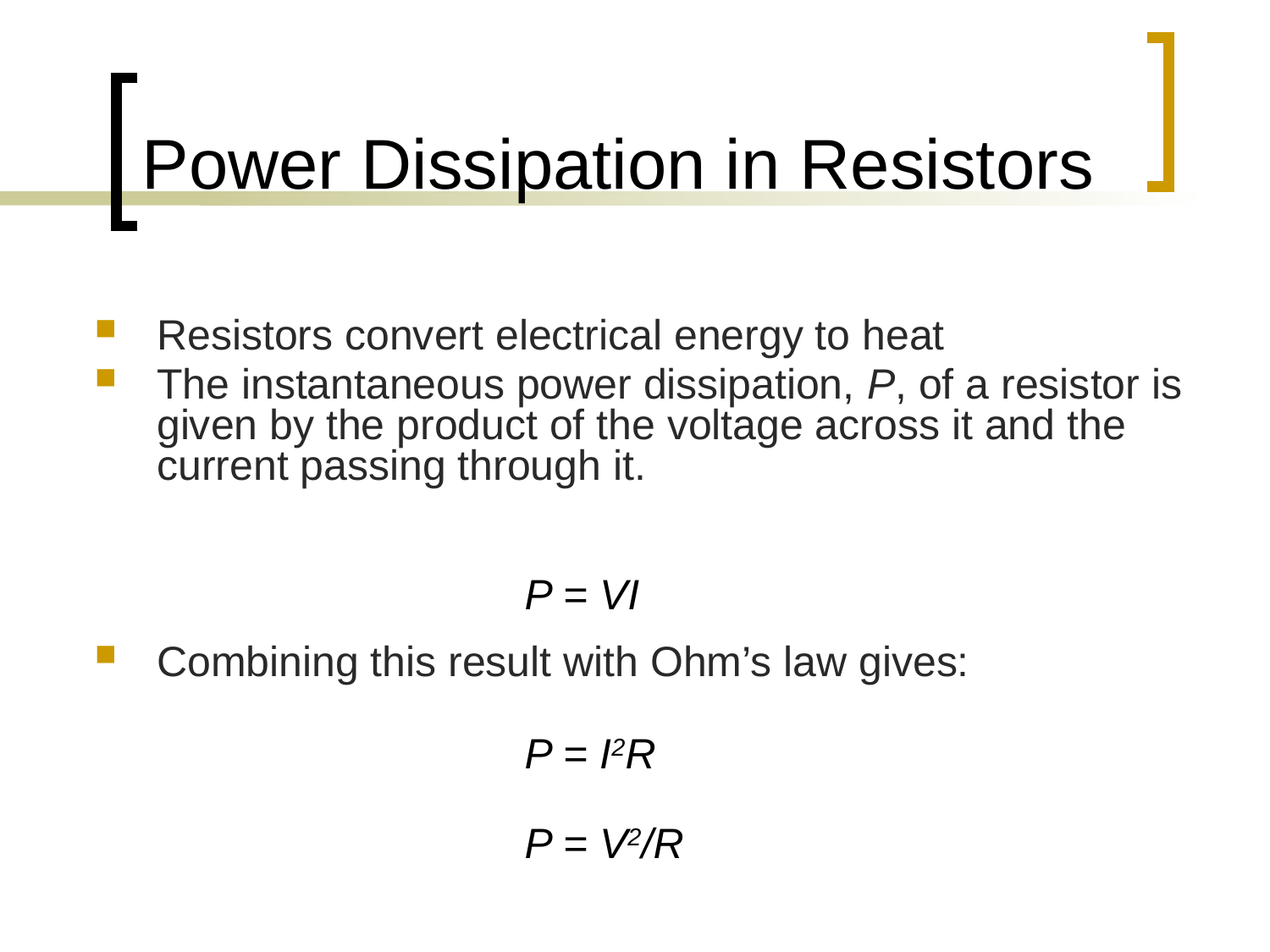

# Power Dissipation in Resistors
Resistors convert electrical energy to heat
The instantaneous power dissipation, P, of a resistor is given by the product of the voltage across it and the current passing through it.

Combining this result with Ohm’s law gives:
P = VI

P = I2R
P = V2/R